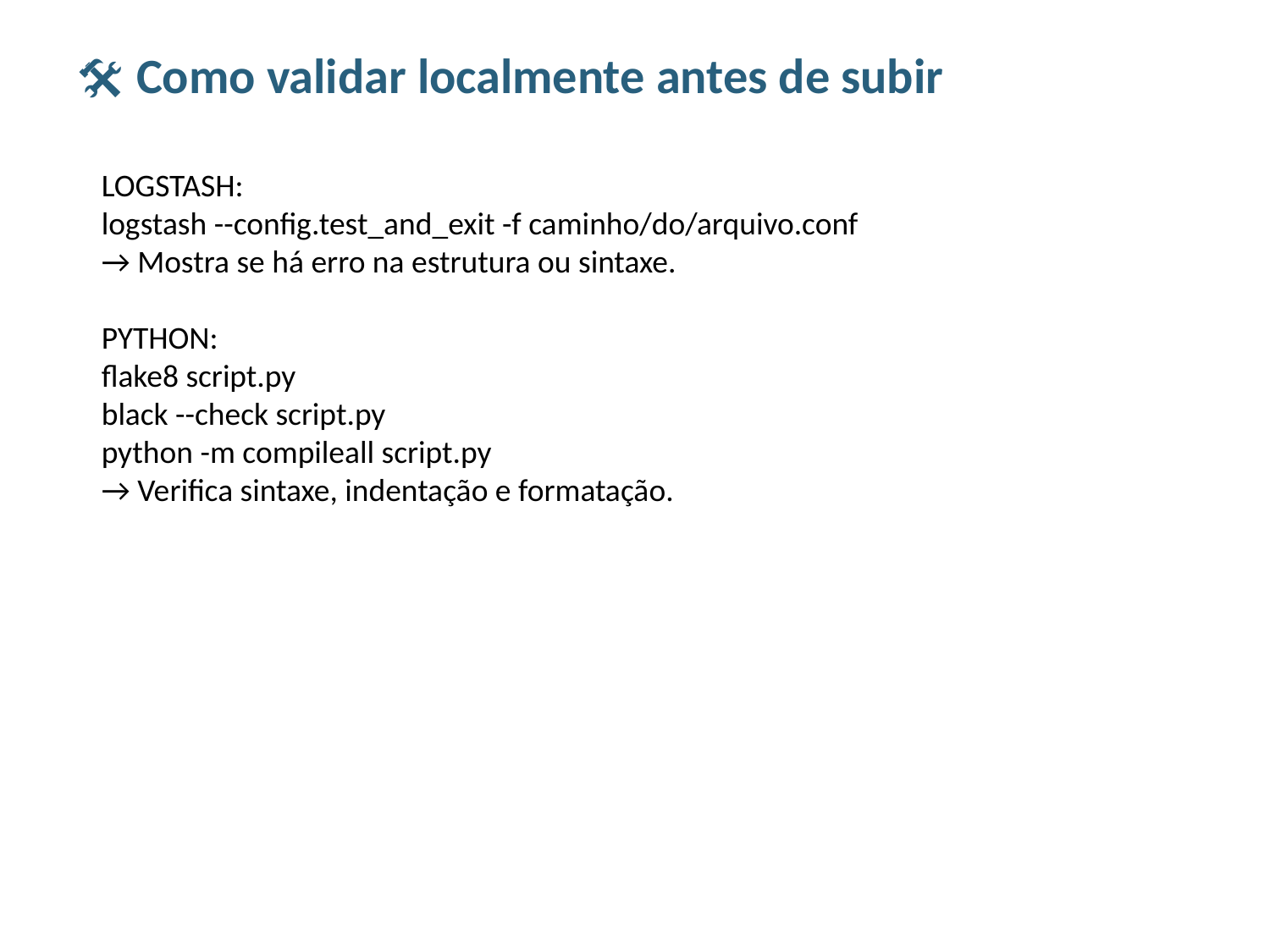

🛠️ Como validar localmente antes de subir
LOGSTASH:
logstash --config.test_and_exit -f caminho/do/arquivo.conf
→ Mostra se há erro na estrutura ou sintaxe.

PYTHON:
flake8 script.py
black --check script.py
python -m compileall script.py
→ Verifica sintaxe, indentação e formatação.